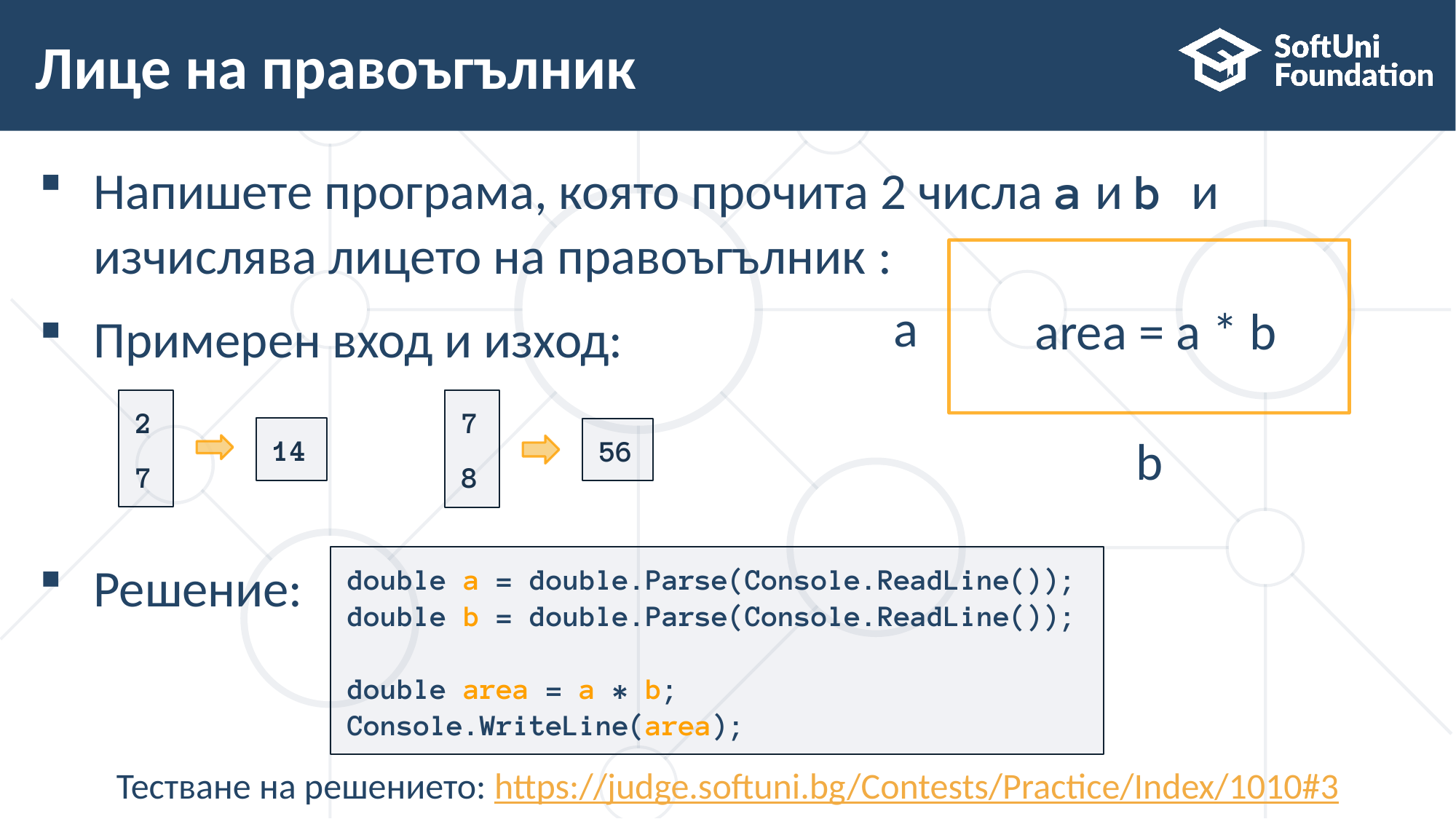

# Лице на правоъгълник
Напишете програма, която прочита 2 числа а и b и изчислява лицето на правоъгълник :
Примерен вход и изход:

Решение:

a
area = a * b
b
2
7
7
8
14
56

double a = double.Parse(Console.ReadLine());
double b = double.Parse(Console.ReadLine());

double area = a * b;
Console.WriteLine(area);
Тестване на решението: https://judge.softuni.bg/Contests/Practice/Index/1010#3